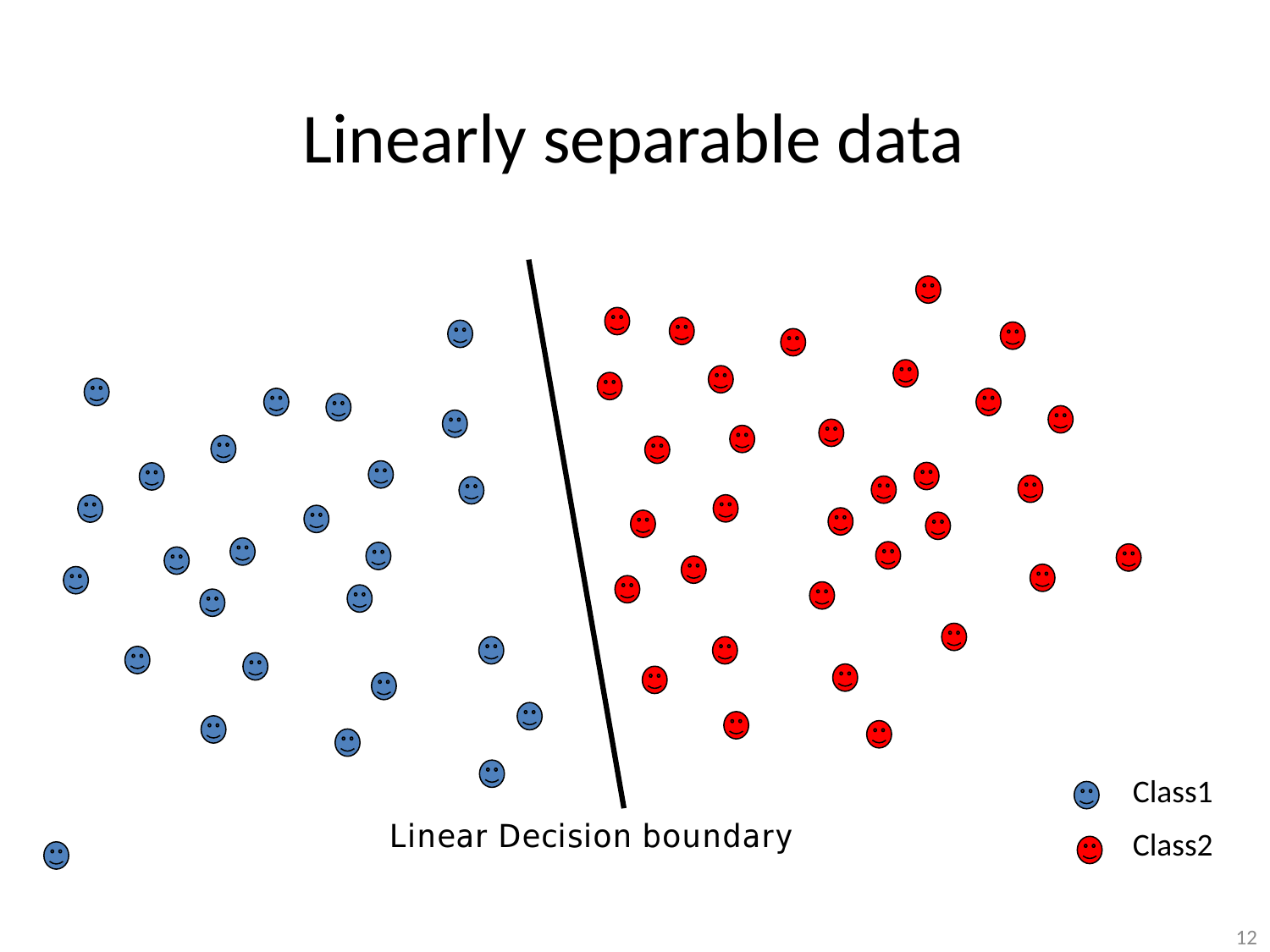

# Linearly separable data

Linear Decision boundary

Class1

Class2

12